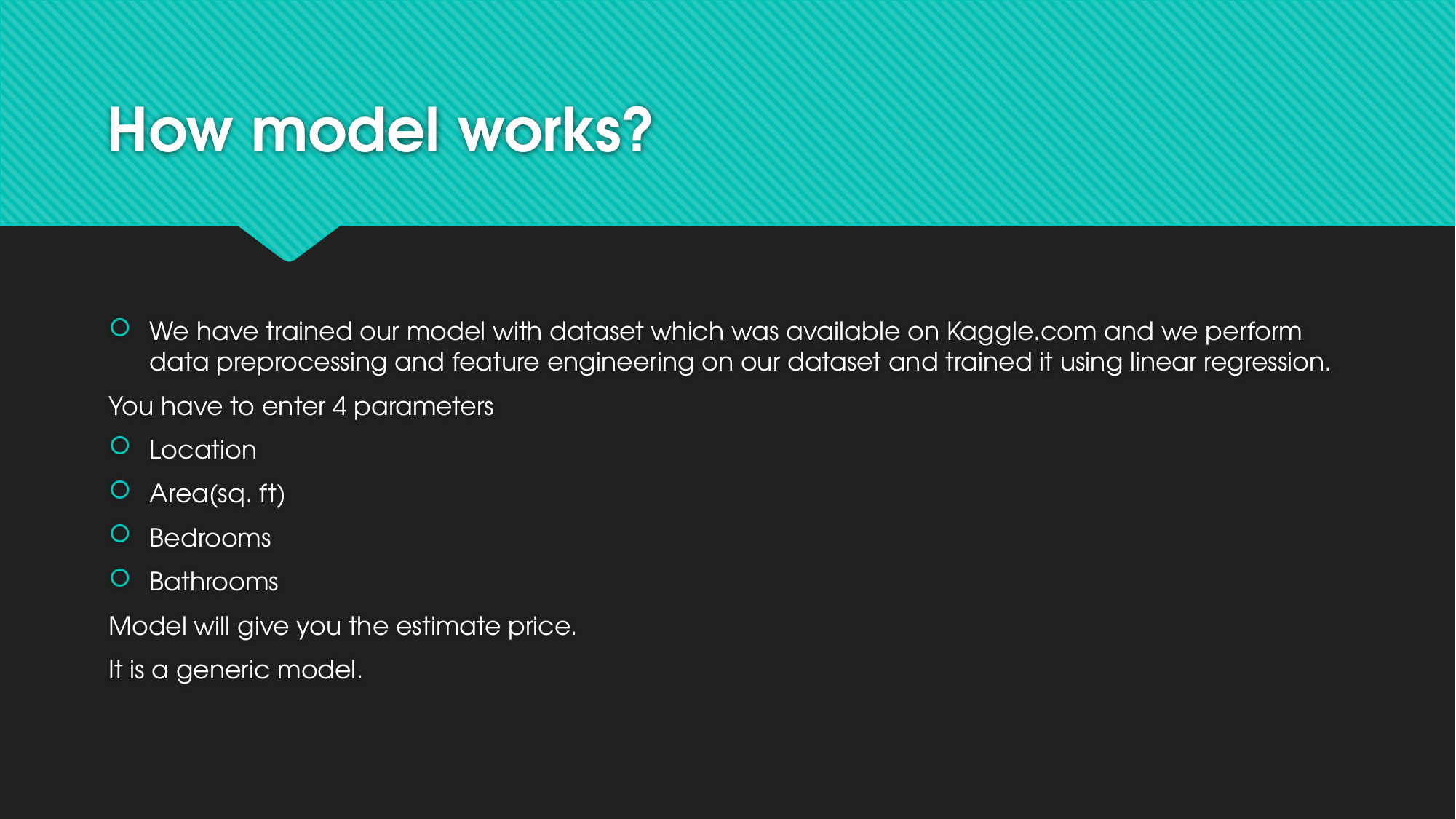

# How model works?
We have trained our model with dataset which was available on Kaggle.com and we perform data preprocessing and feature engineering on our dataset and trained it using linear regression.
You have to enter 4 parameters
Location
Area(sq. ft)
Bedrooms
Bathrooms
Model will give you the estimate price.
It is a generic model.